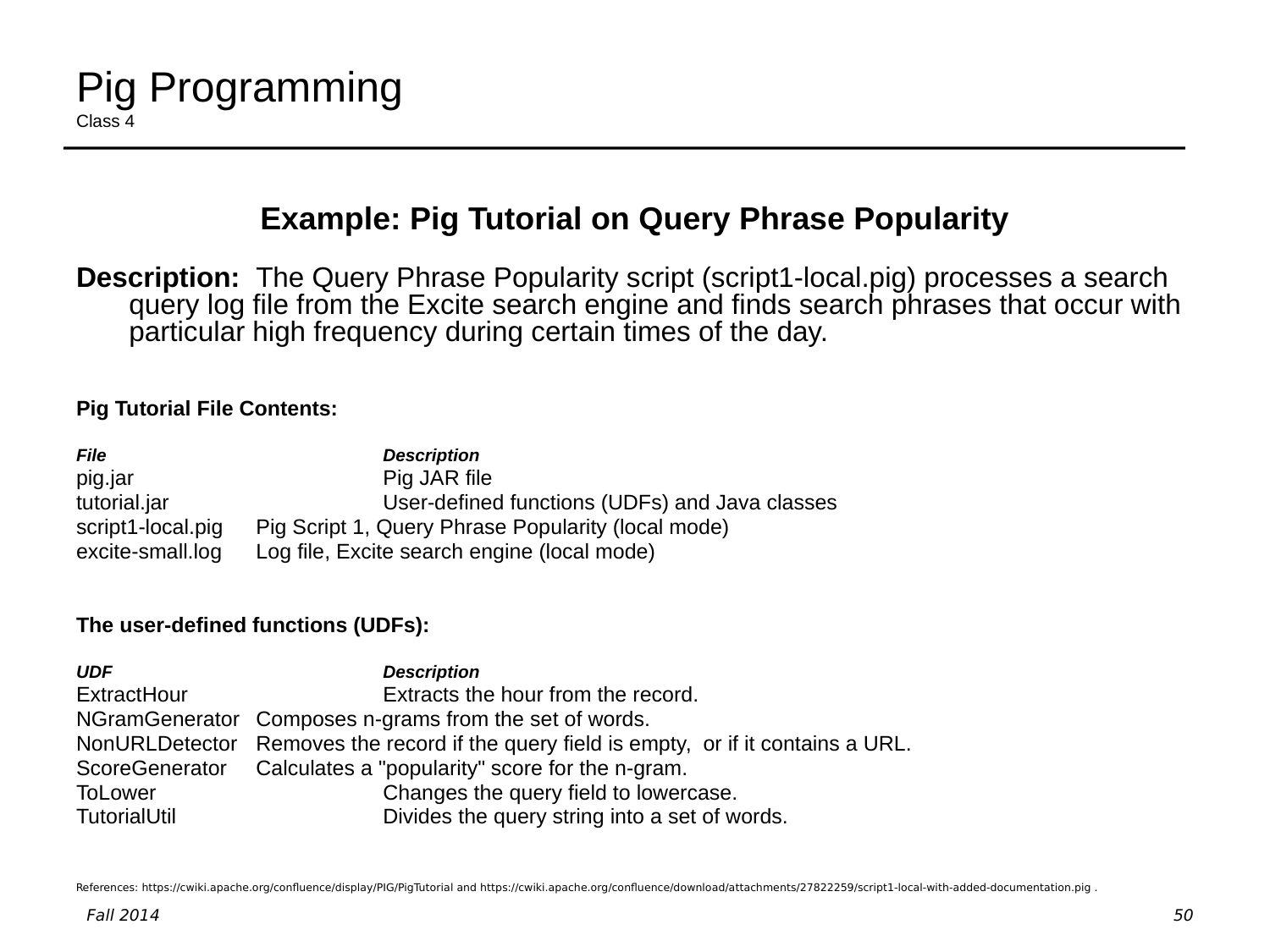

# Pig Programming Class 4

Example: Pig Tutorial on Query Phrase Popularity

Description:  The Query Phrase Popularity script (script1-local.pig) processes a search query log file from the Excite search engine and finds search phrases that occur with particular high frequency during certain times of the day.

Pig Tutorial File Contents:

File			Description
pig.jar		Pig JAR file
tutorial.jar		User-defined functions (UDFs) and Java classes
script1-local.pig	Pig Script 1, Query Phrase Popularity (local mode)
excite-small.log	Log file, Excite search engine (local mode)

The user-defined functions (UDFs):

UDF			Description
ExtractHour		Extracts the hour from the record.
NGramGenerator	Composes n-grams from the set of words.
NonURLDetector	Removes the record if the query field is empty,  or if it contains a URL.
ScoreGenerator	Calculates a "popularity" score for the n-gram.
ToLower		Changes the query field to lowercase.
TutorialUtil		Divides the query string into a set of words.

References: https://cwiki.apache.org/confluence/display/PIG/PigTutorial and https://cwiki.apache.org/confluence/download/attachments/27822259/script1-local-with-added-documentation.pig .
50